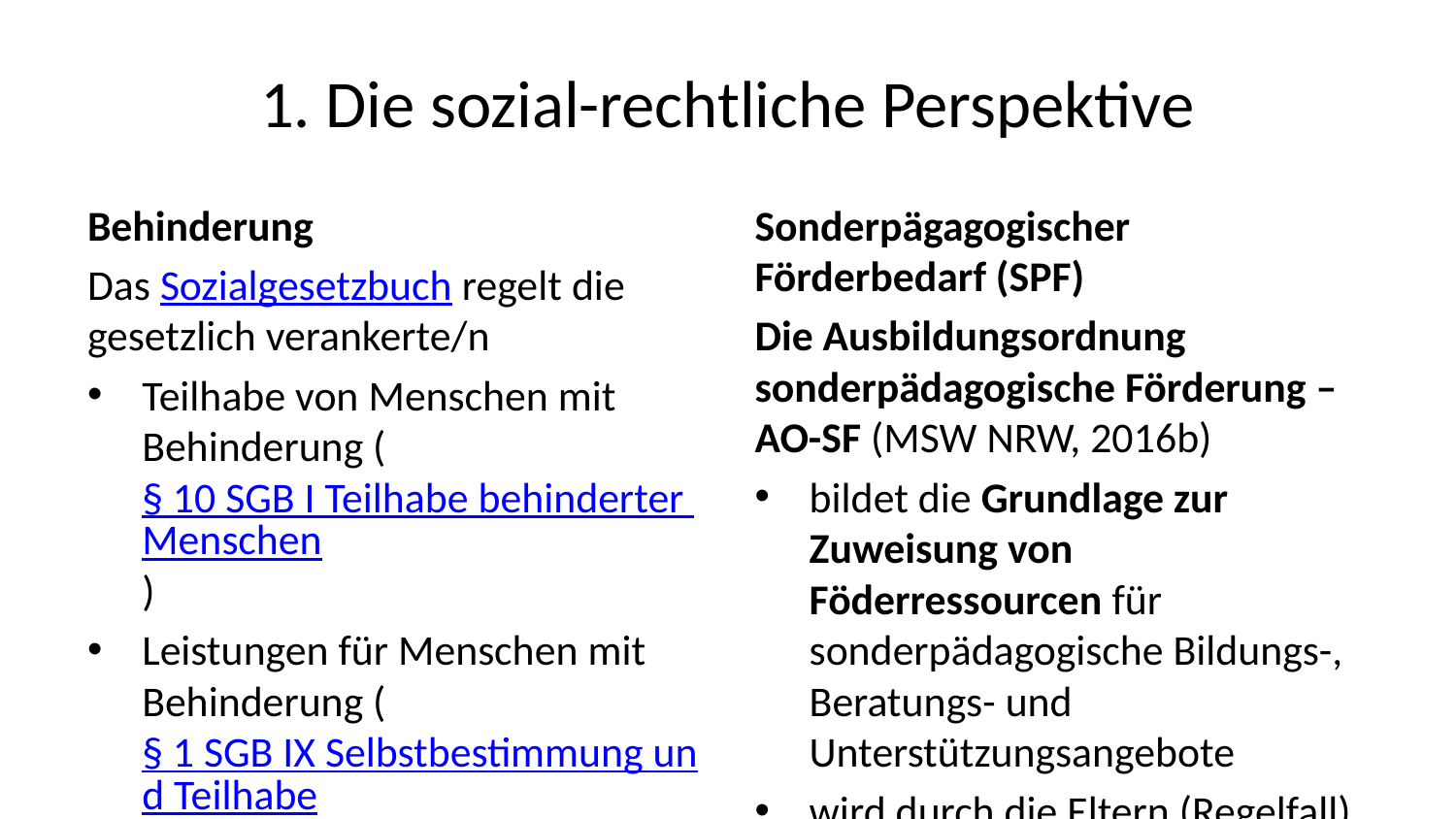

# 1. Die sozial-rechtliche Perspektive
Behinderung
Das Sozialgesetzbuch regelt die gesetzlich verankerte/n
Teilhabe von Menschen mit Behinderung (§ 10 SGB I Teilhabe behinderter Menschen)
Leistungen für Menschen mit Behinderung (§ 1 SGB IX Selbstbestimmung und Teilhabe)
Feststellung von Menschen mit Behinderung (§ 2 SGB IX Begriffsbestimmungen)
Die Kriterien für die Bestimmung des Grads der Behinderung (GdB) und Schädigungsfolgen (GdS) sind in der Versorgungsmedizinverordnung festgelegt (BMAS, 2015)
GdS und GdB sind Maße für die körperlichen, geistigen, seelischen und sozialen Auswirkungen einer Funktionsbeeinträchtigung aufgrund eines Gesundheitsschadens
Sonderpägagogischer Förderbedarf (SPF)
Die Ausbildungsordnung sonderpädagogische Förderung – AO-SF (MSW NRW, 2016b)
bildet die Grundlage zur Zuweisung von Föderressourcen für sonderpädagogische Bildungs-, Beratungs- und Unterstützungsangebote
wird durch die Eltern (Regelfall) oder die Schule (Ausnahmefall) beantragt und eröffnet, die Verfahrensaufsicht obligt der Schulaufsicht und am Prozess sind sind Regelschullehrkräfte Sonderpädagoginnen, das Gesundheitsamt und ggf. weitere Professionen beteiligt.
umfasst einen diagnostichen Begutachtungsprozess zur
Feststllellung des Sonderpädagogische Förderschwerpunktes, wobei in der AO-SF (Abschnitt 4) 8 Förderschwerpunkte differnziert werden
Bestimmung des Förderorts, wobei seit Schuljahr 2014/2015 die sonderpädagogische Förderung im Gemeinsamen Lernen als Regelfall gilt (Schulministerium NRW, 2014)